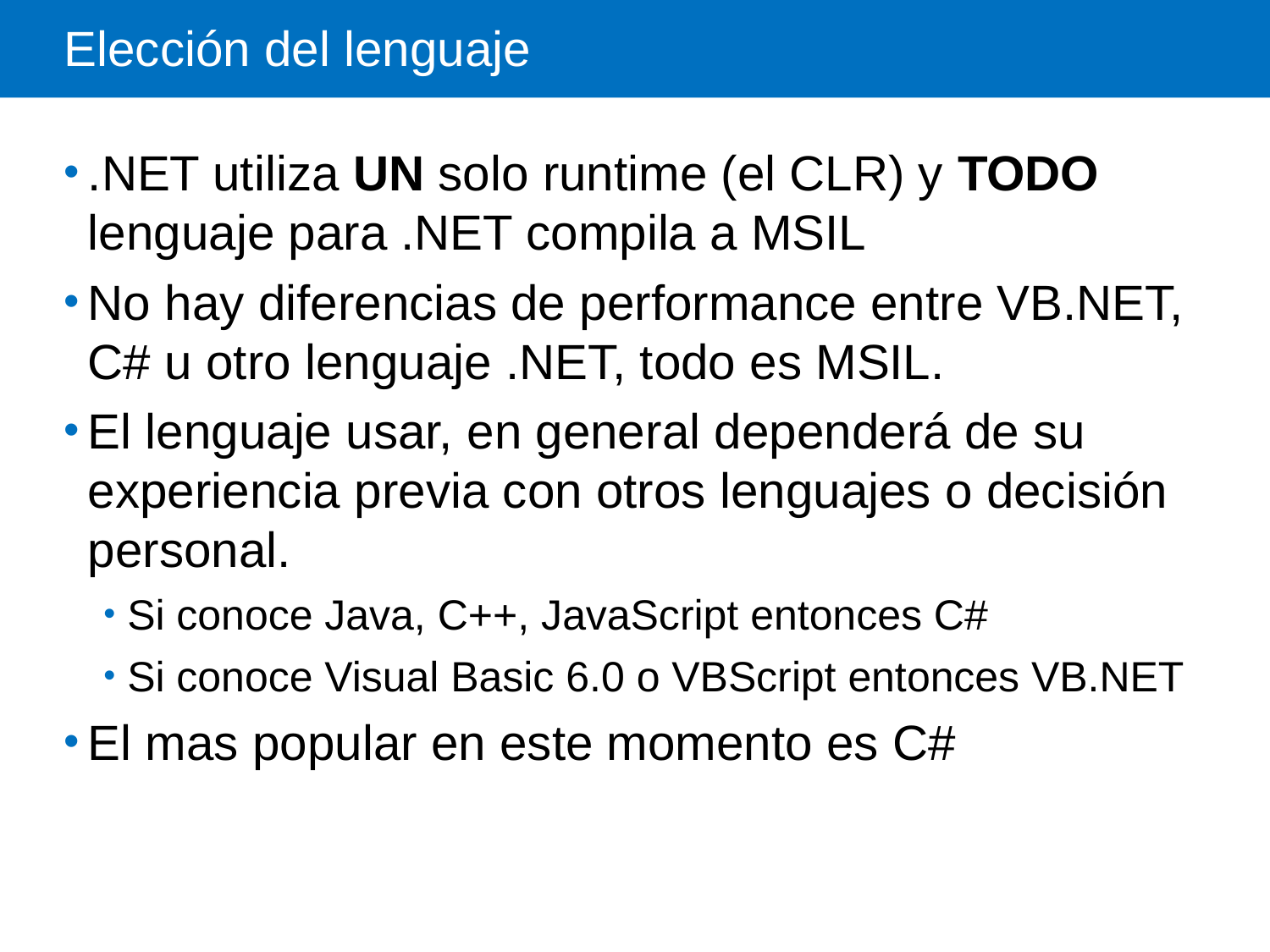

# Elección del lenguaje
.NET utiliza UN solo runtime (el CLR) y TODO lenguaje para .NET compila a MSIL
No hay diferencias de performance entre VB.NET, C# u otro lenguaje .NET, todo es MSIL.
El lenguaje usar, en general dependerá de su experiencia previa con otros lenguajes o decisión personal.
Si conoce Java, C++, JavaScript entonces C#
Si conoce Visual Basic 6.0 o VBScript entonces VB.NET
El mas popular en este momento es C#